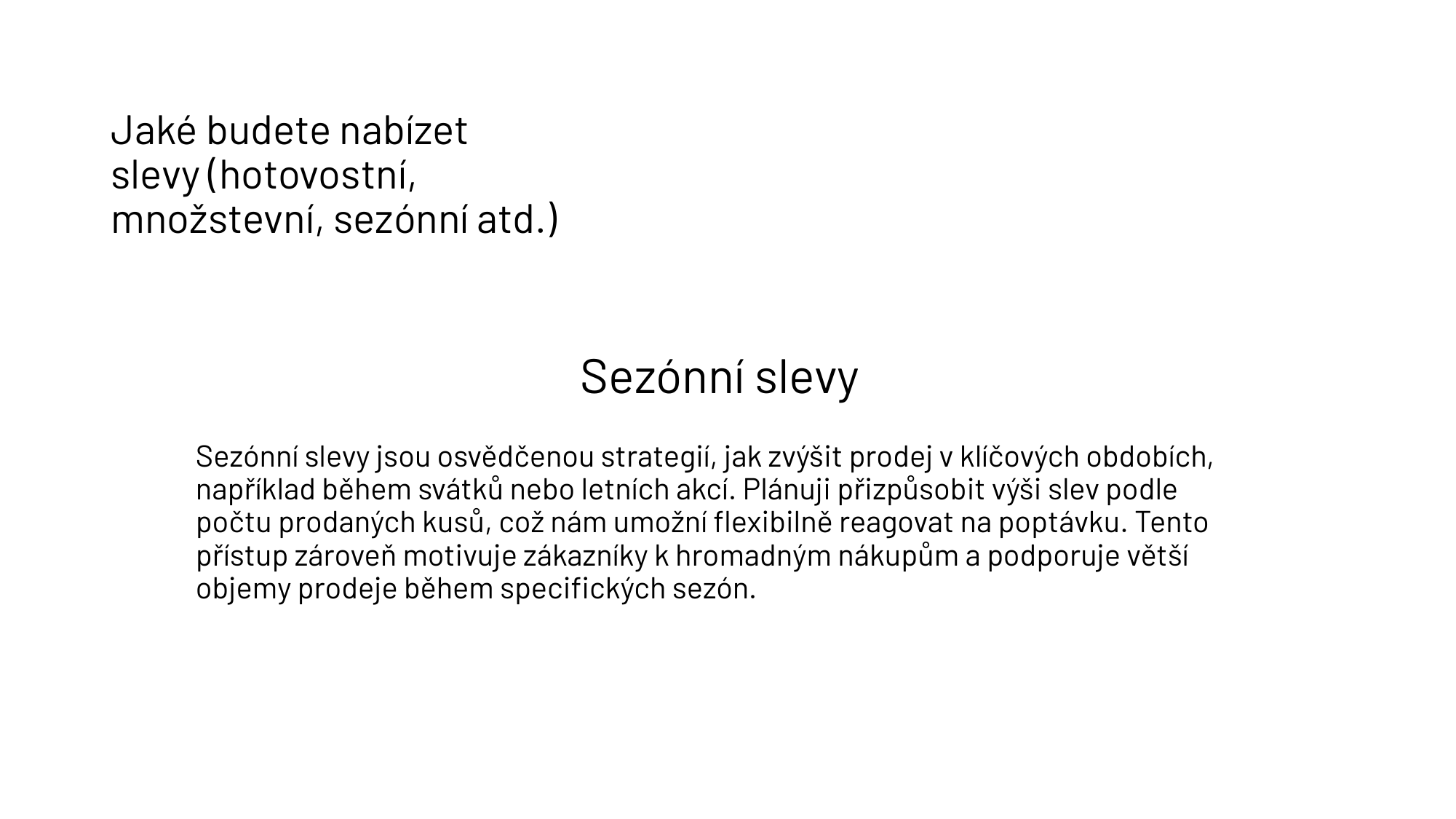

# Jaké budete nabízet slevy (hotovostní, množstevní, sezónní atd.)
Sezónní slevy
Sezónní slevy jsou osvědčenou strategií, jak zvýšit prodej v klíčových obdobích, například během svátků nebo letních akcí. Plánuji přizpůsobit výši slev podle počtu prodaných kusů, což nám umožní flexibilně reagovat na poptávku. Tento přístup zároveň motivuje zákazníky k hromadným nákupům a podporuje větší objemy prodeje během specifických sezón.